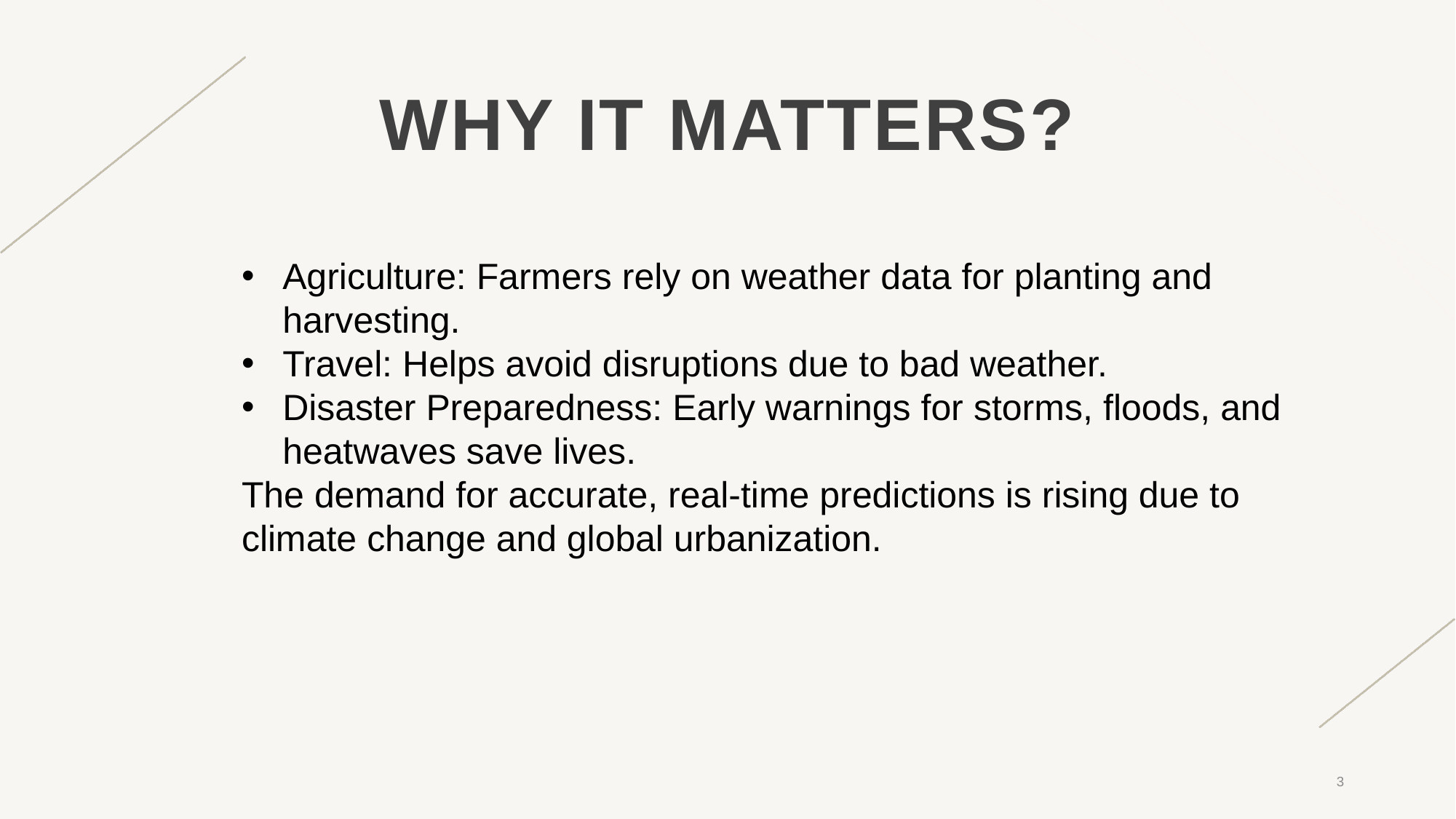

# WHY IT MATTERS?
Agriculture: Farmers rely on weather data for planting and harvesting.
Travel: Helps avoid disruptions due to bad weather.
Disaster Preparedness: Early warnings for storms, floods, and heatwaves save lives.
The demand for accurate, real-time predictions is rising due to climate change and global urbanization.

3